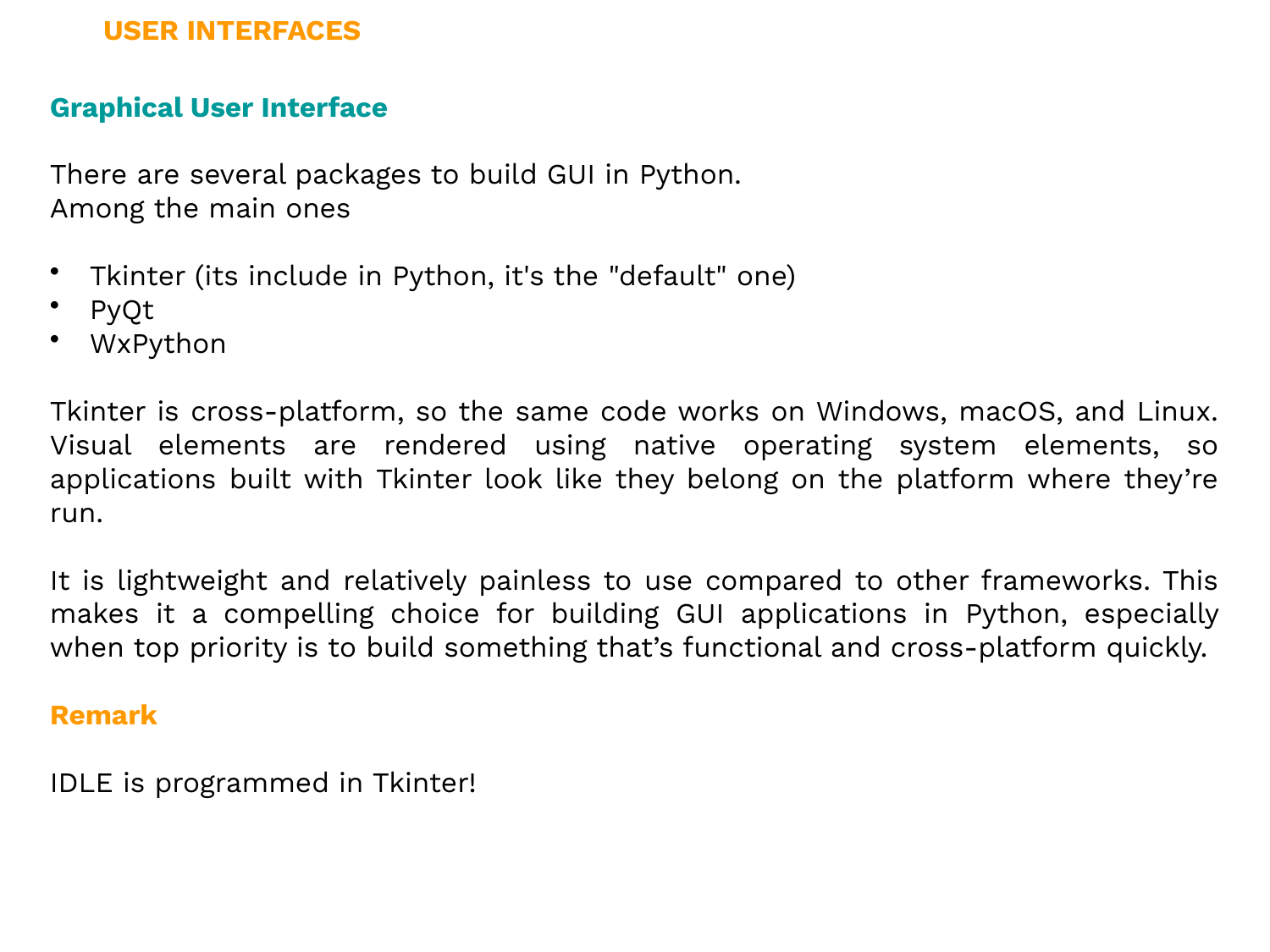

USER INTERFACES
Graphical User Interface

There are several packages to build GUI in Python.
Among the main ones

Tkinter (its include in Python, it's the "default" one)
PyQt
WxPython

Tkinter is cross-platform, so the same code works on Windows, macOS, and Linux. Visual elements are rendered using native operating system elements, so applications built with Tkinter look like they belong on the platform where they’re run.

It is lightweight and relatively painless to use compared to other frameworks. This makes it a compelling choice for building GUI applications in Python, especially when top priority is to build something that’s functional and cross-platform quickly.

Remark

IDLE is programmed in Tkinter!